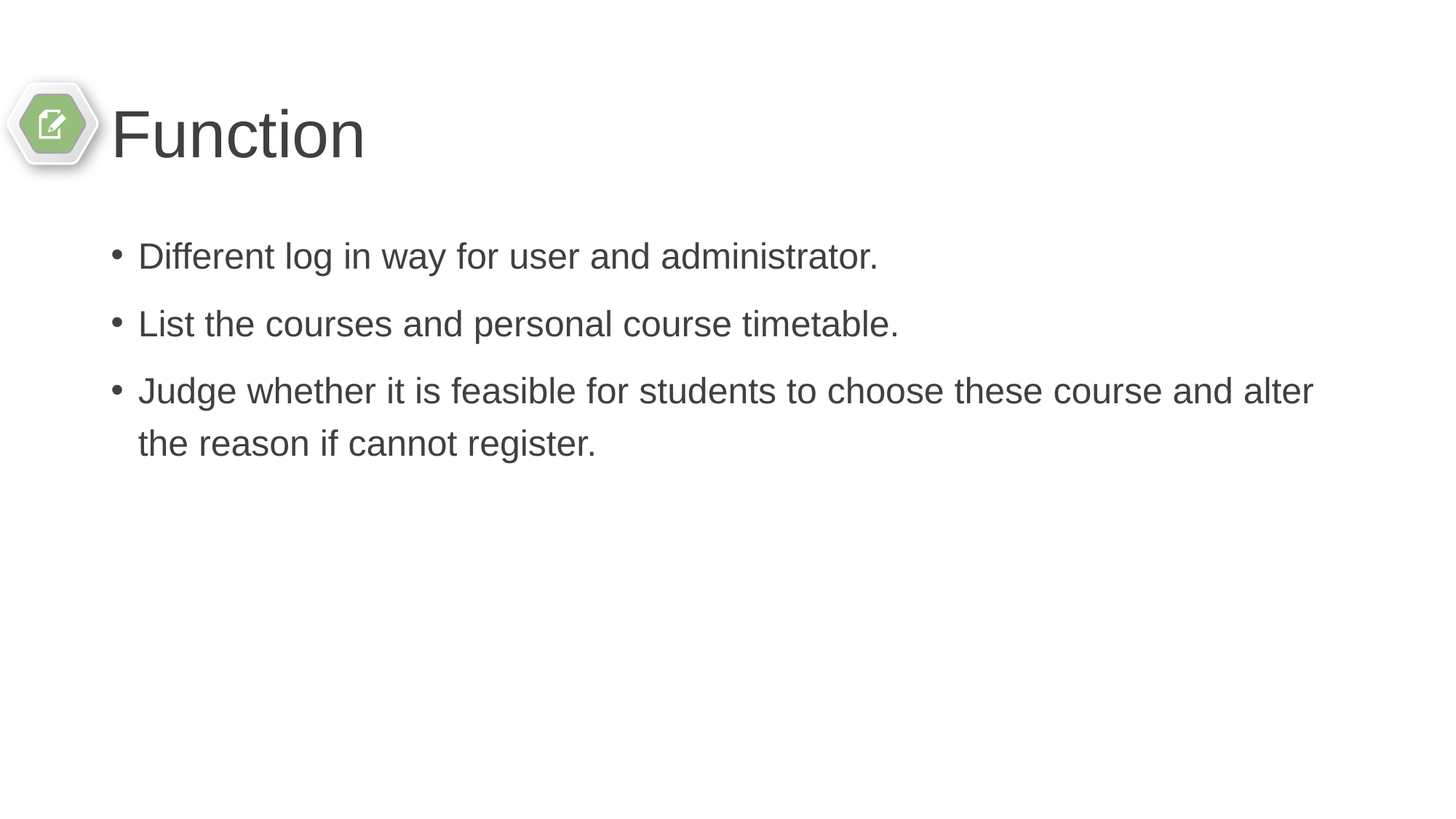

# Function
Different log in way for user and administrator.
List the courses and personal course timetable.
Judge whether it is feasible for students to choose these course and alter the reason if cannot register.